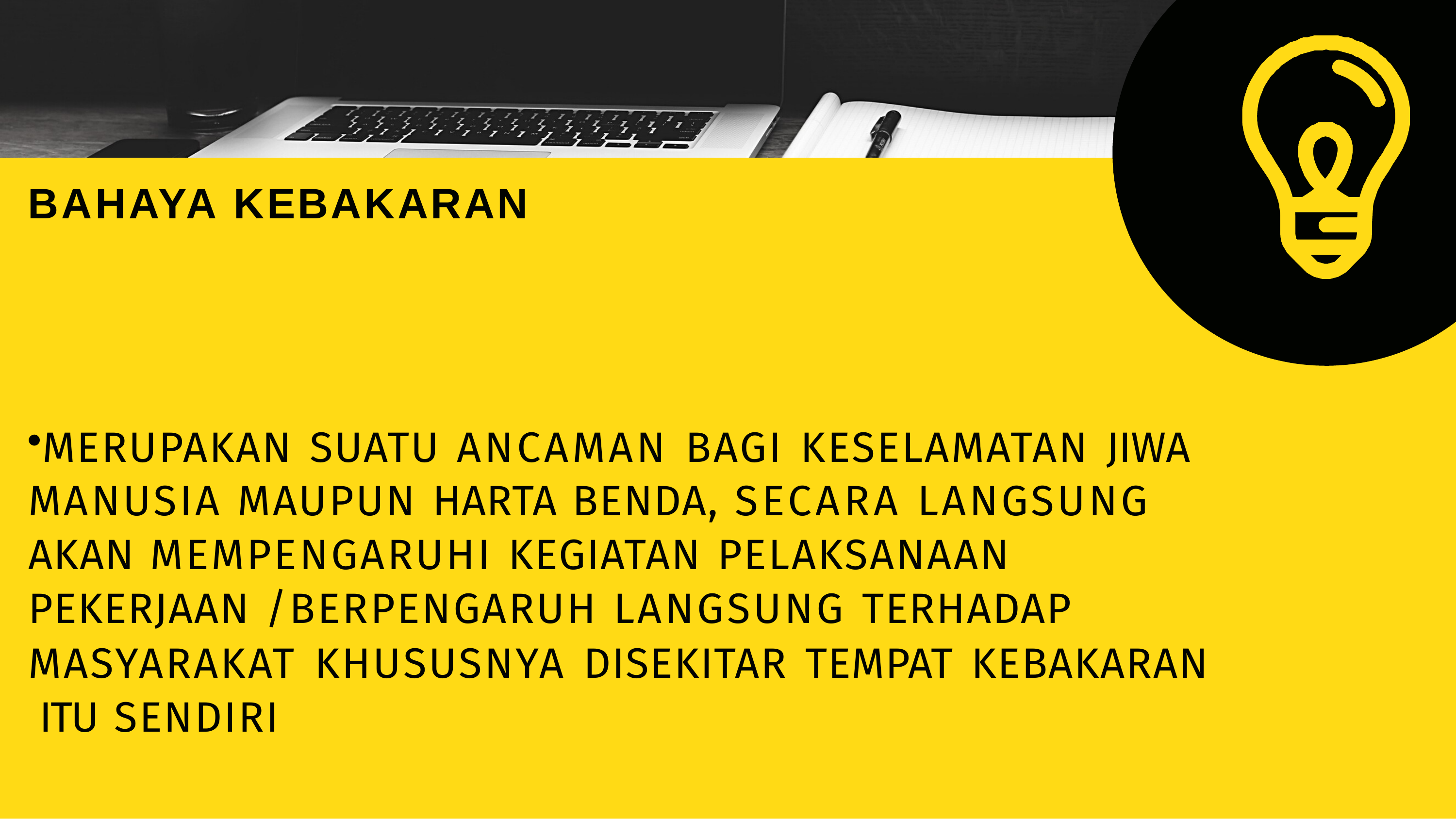

BAHAYA KEBAKARAN
MERUPAKAN SUATU ANCAMAN BAGI KESELAMATAN JIWA  MANUSIA MAUPUN HARTA BENDA, SECARA LANGSUNG
AKAN MEMPENGARUHI KEGIATAN PELAKSANAAN
PEKERJAAN /BERPENGARUH LANGSUNG TERHADAP
MASYARAKAT KHUSUSNYA DISEKITAR TEMPAT KEBAKARAN  ITU SENDIRI